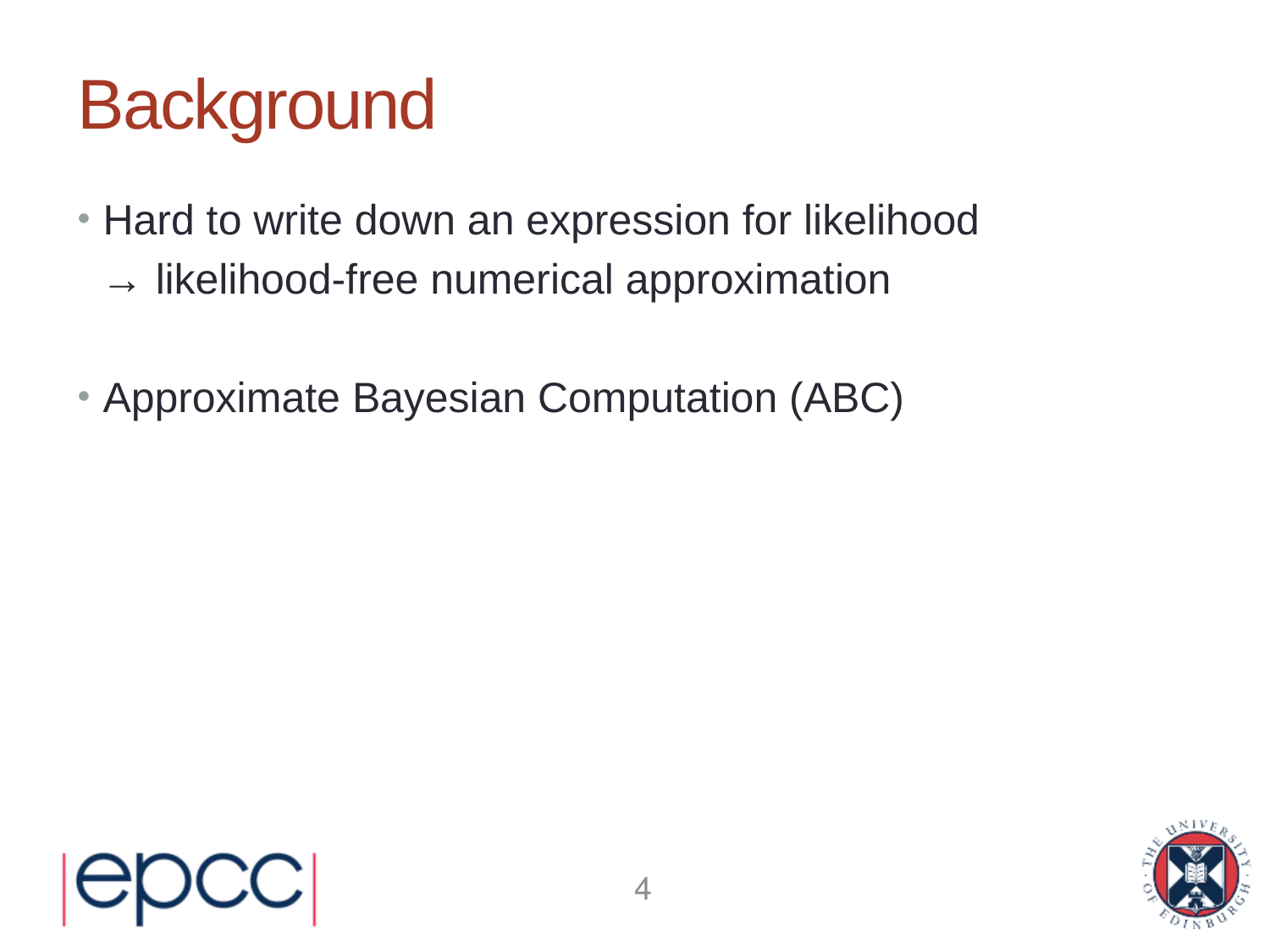

# Background
Hard to write down an expression for likelihood
  → likelihood-free numerical approximation

Approximate Bayesian Computation (ABC)

4